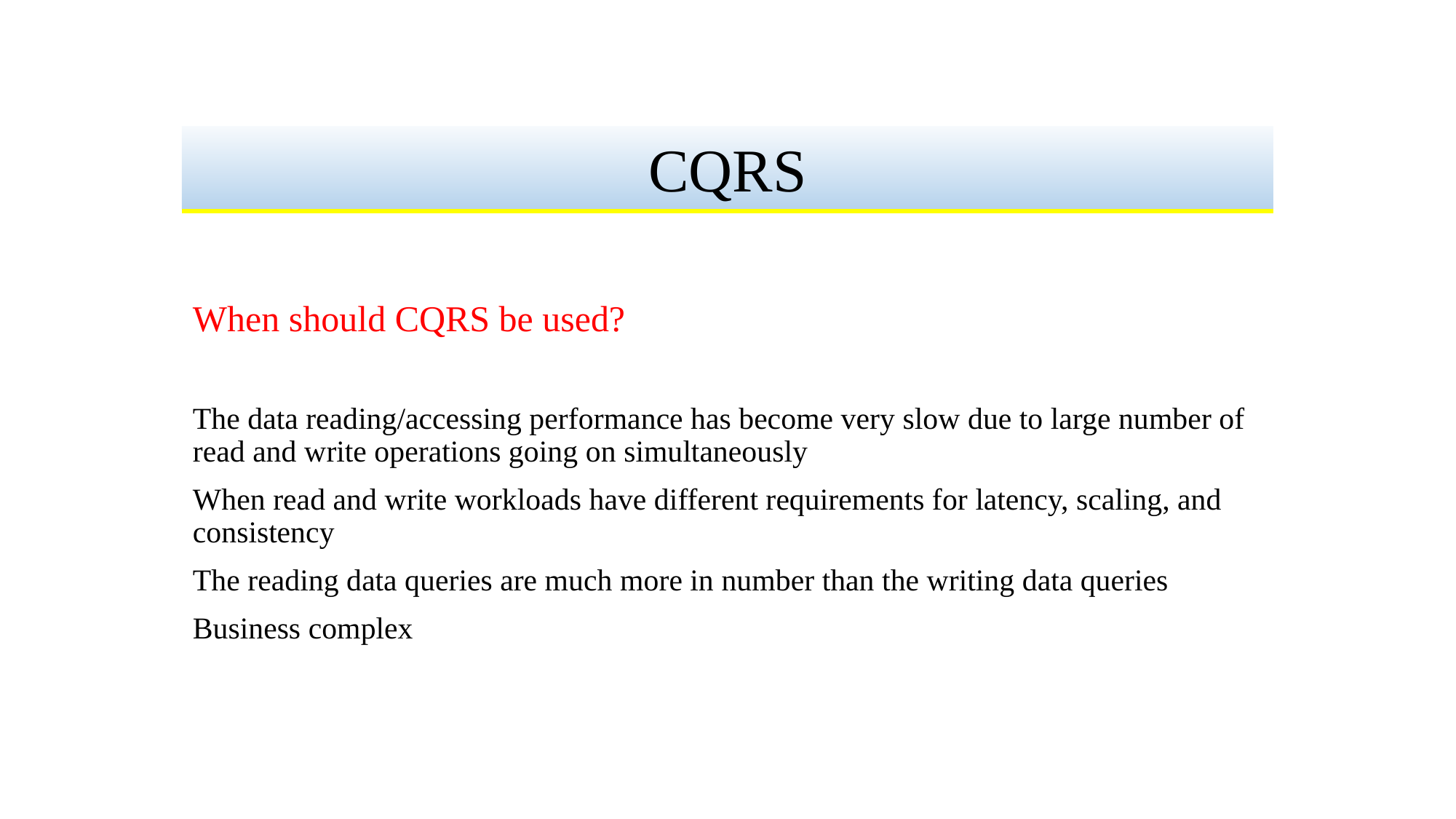

CQRS
#
When should CQRS be used?

The data reading/accessing performance has become very slow due to large number of read and write operations going on simultaneously
When read and write workloads have different requirements for latency, scaling, and consistency
The reading data queries are much more in number than the writing data queries
Business complex